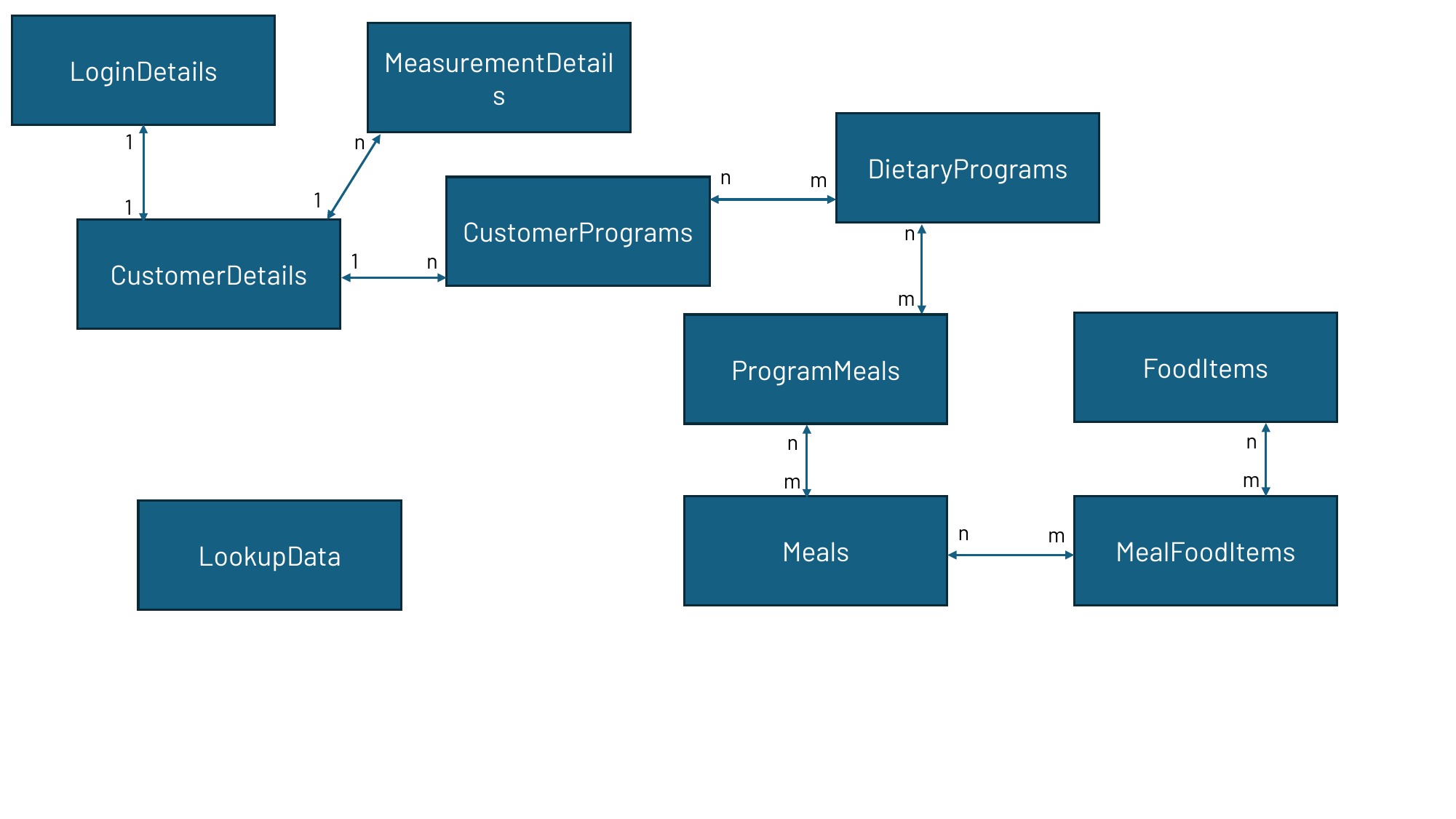

LoginDetails
MeasurementDetails
DietaryPrograms
n
1
n
m
CustomerPrograms
1
m
1
1
n
CustomerDetails
n
1
n
m
FoodItems
ProgramMeals
TABLE
n
n
m
m
MealFoodItems
Meals
LookupData
n
m